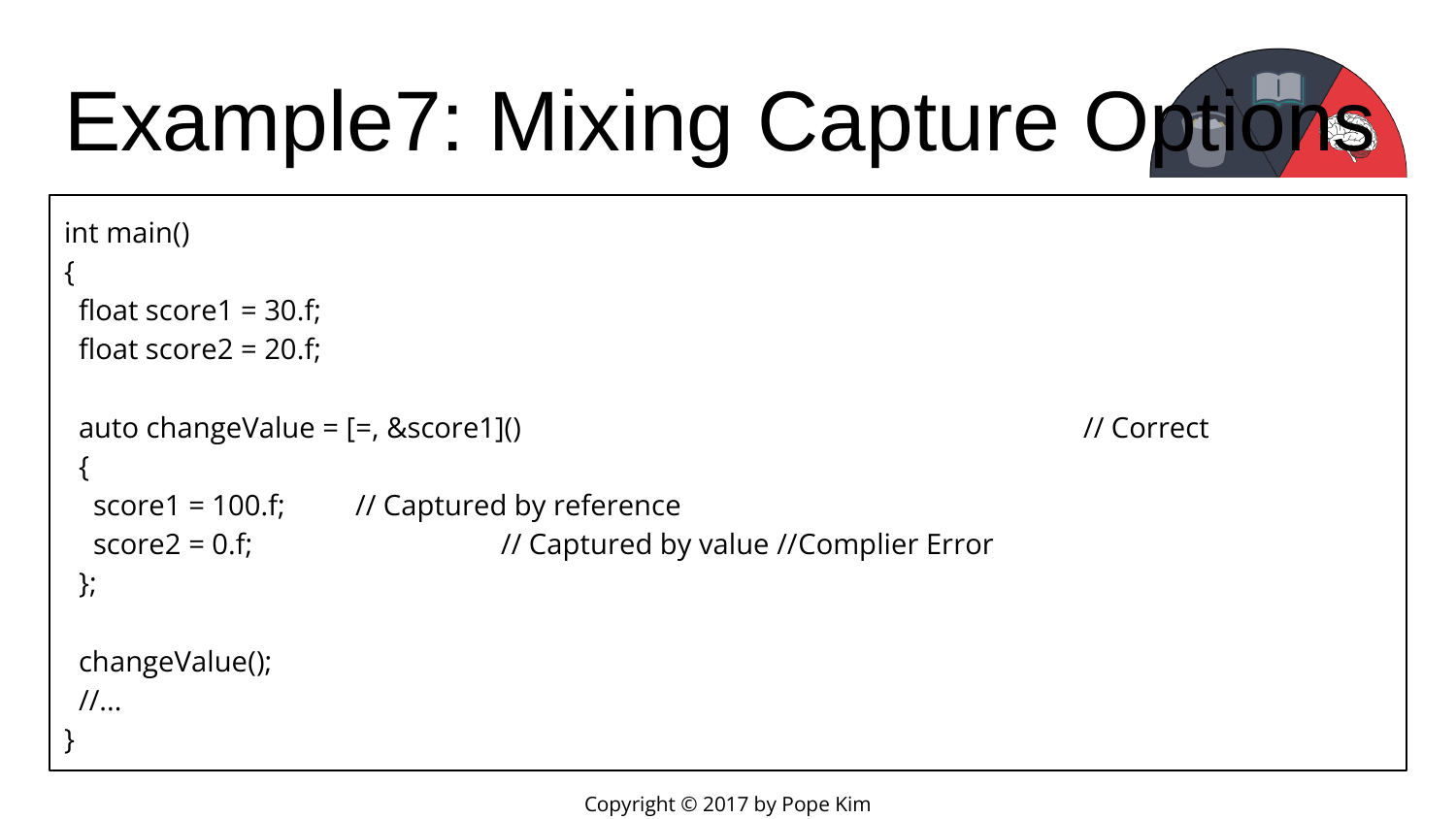

# Example7: Mixing Capture Options
int main()
{
  float score1 = 30.f;
  float score2 = 20.f;

  auto changeValue = [=, &score1]() 				// Correct
  {
    score1 = 100.f;	// Captured by reference
    score2 = 0.f;		// Captured by value //Complier Error
  };

  changeValue();
  //...
}